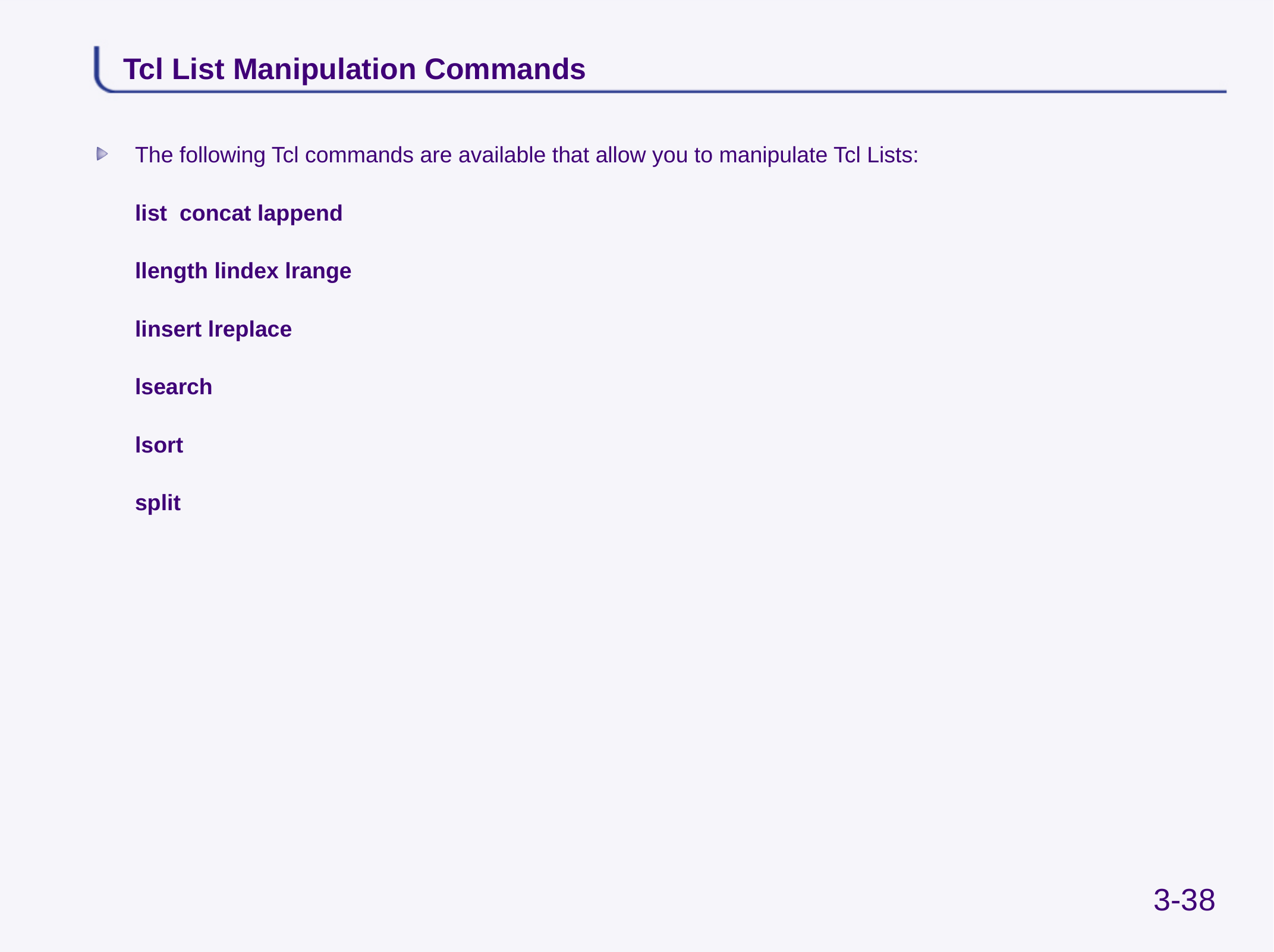

# Tcl List Manipulation Commands
The following Tcl commands are available that allow you to manipulate Tcl Lists:
	list  concat lappend
	llength lindex lrange
	linsert lreplace
	lsearch
	lsort
	split

3-38